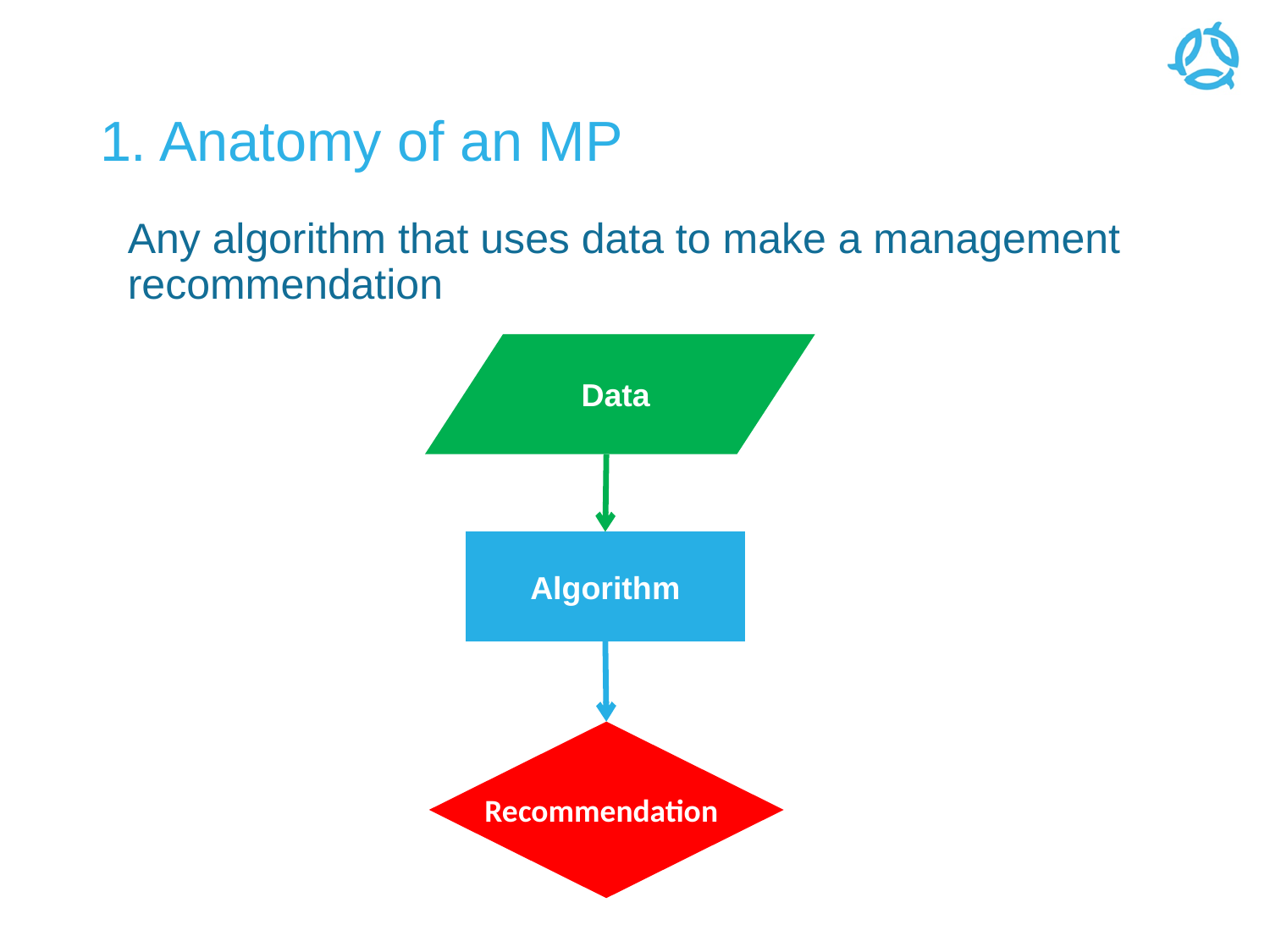

# 1. Anatomy of an MP
Any algorithm that uses data to make a management recommendation
Data
Algorithm

Recommendation